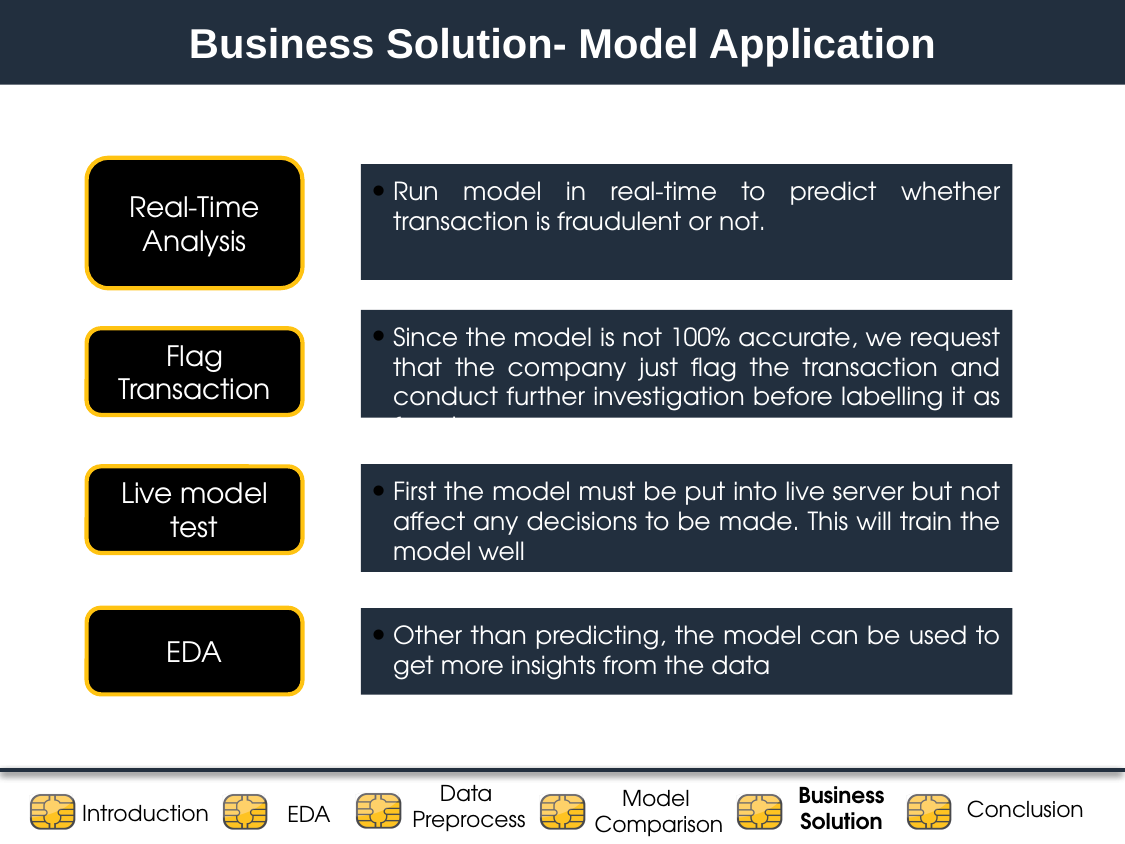

Business Solution- Model Application
Real-Time Analysis
Run model in real-time to predict whether transaction is fraudulent or not.

Since the model is not 100% accurate, we request that the company just flag the transaction and conduct further investigation before labelling it as fraud
Flag Transaction
First the model must be put into live server but not affect any decisions to be made. This will train the model well

Live model test
EDA
Other than predicting, the model can be used to get more insights from the data